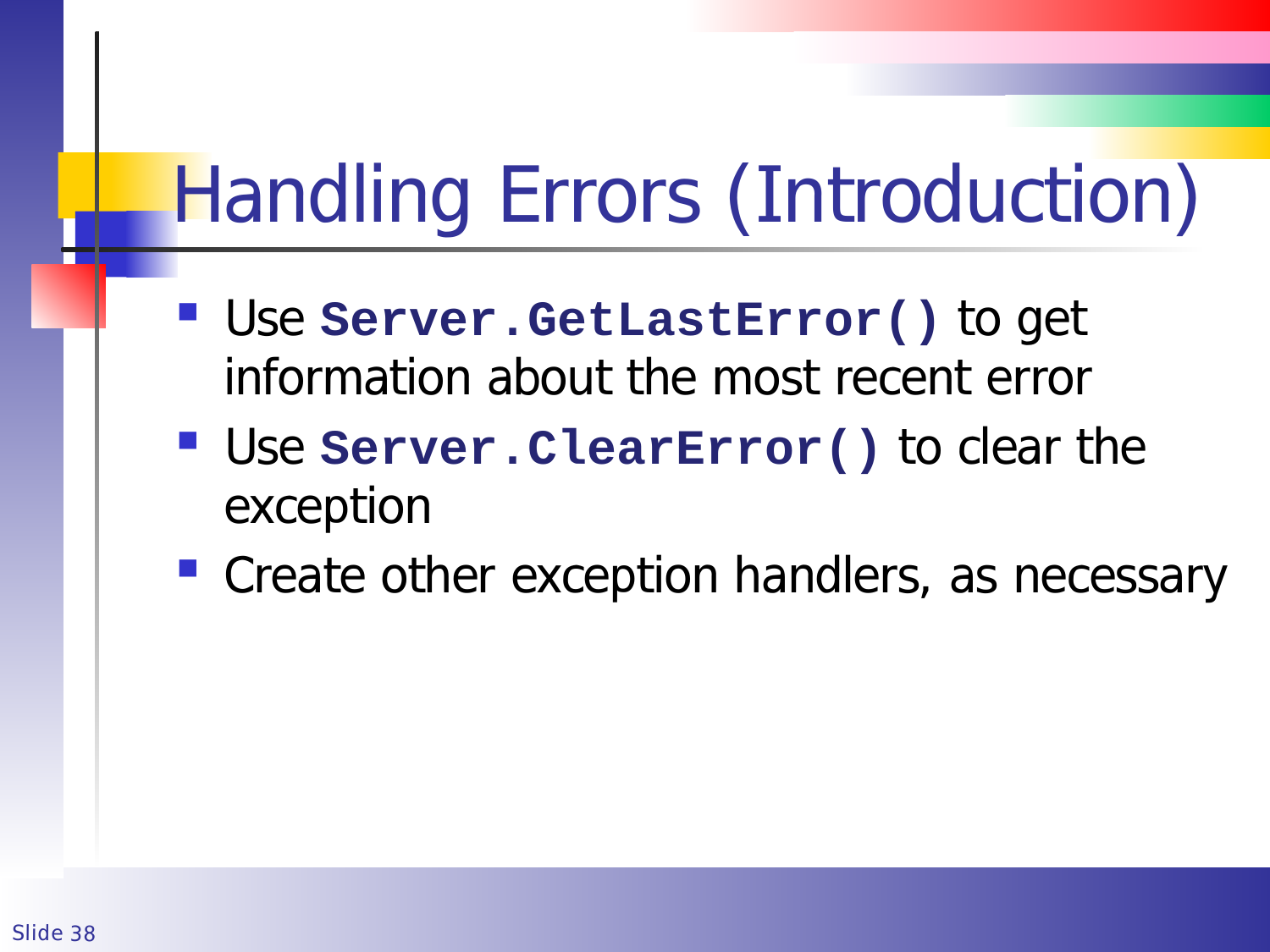

# Handling Errors (Introduction)
Use Server.GetLastError() to get information about the most recent error
Use Server.ClearError() to clear the exception
Create other exception handlers, as necessary